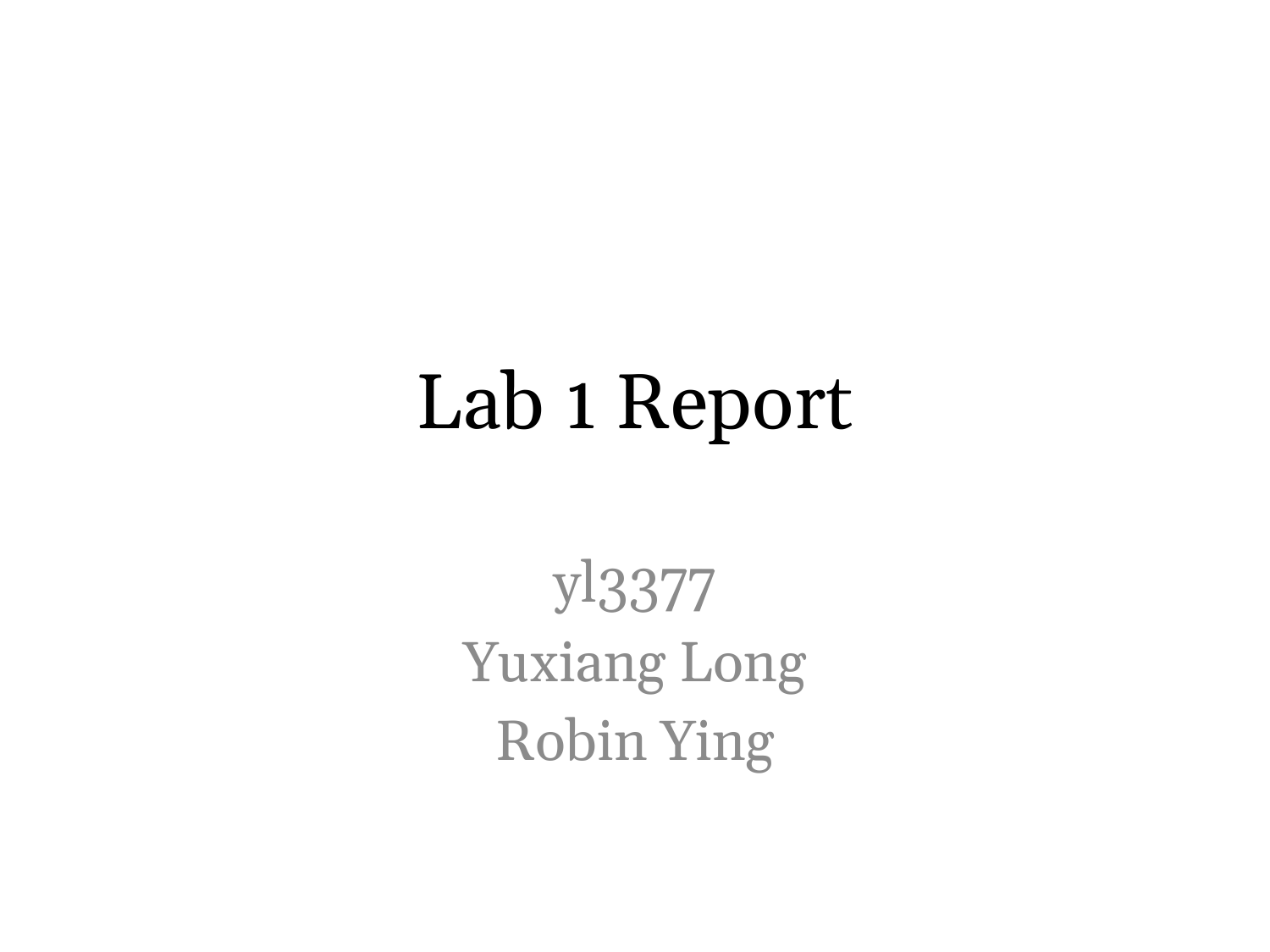

# Lab 1 Report
yl3377
Yuxiang Long
Robin Ying